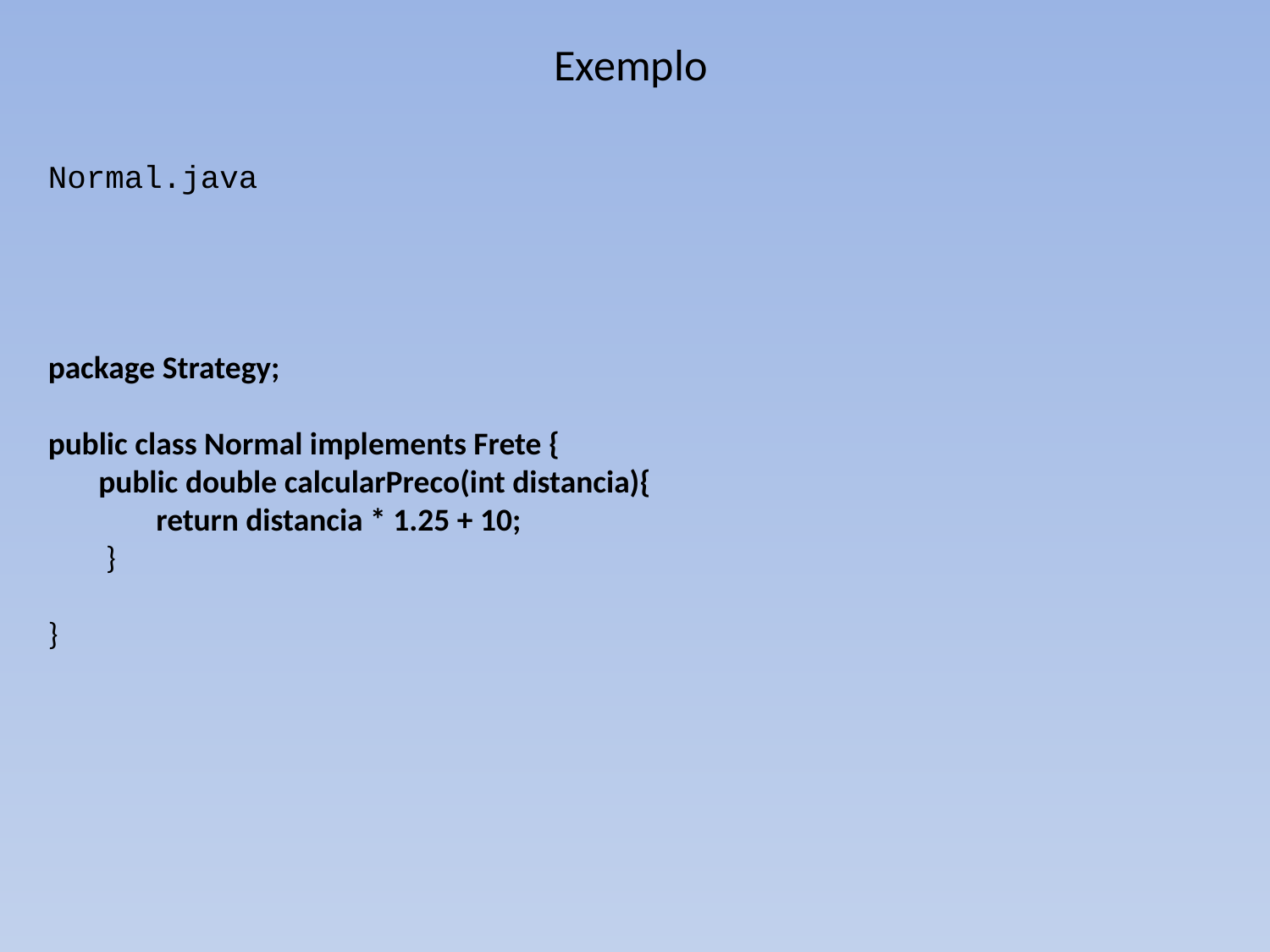

# Exemplo
Normal.java

package Strategy;

public class Normal implements Frete {
       public double calcularPreco(int distancia){
               return distancia * 1.25 + 10;
        }

}